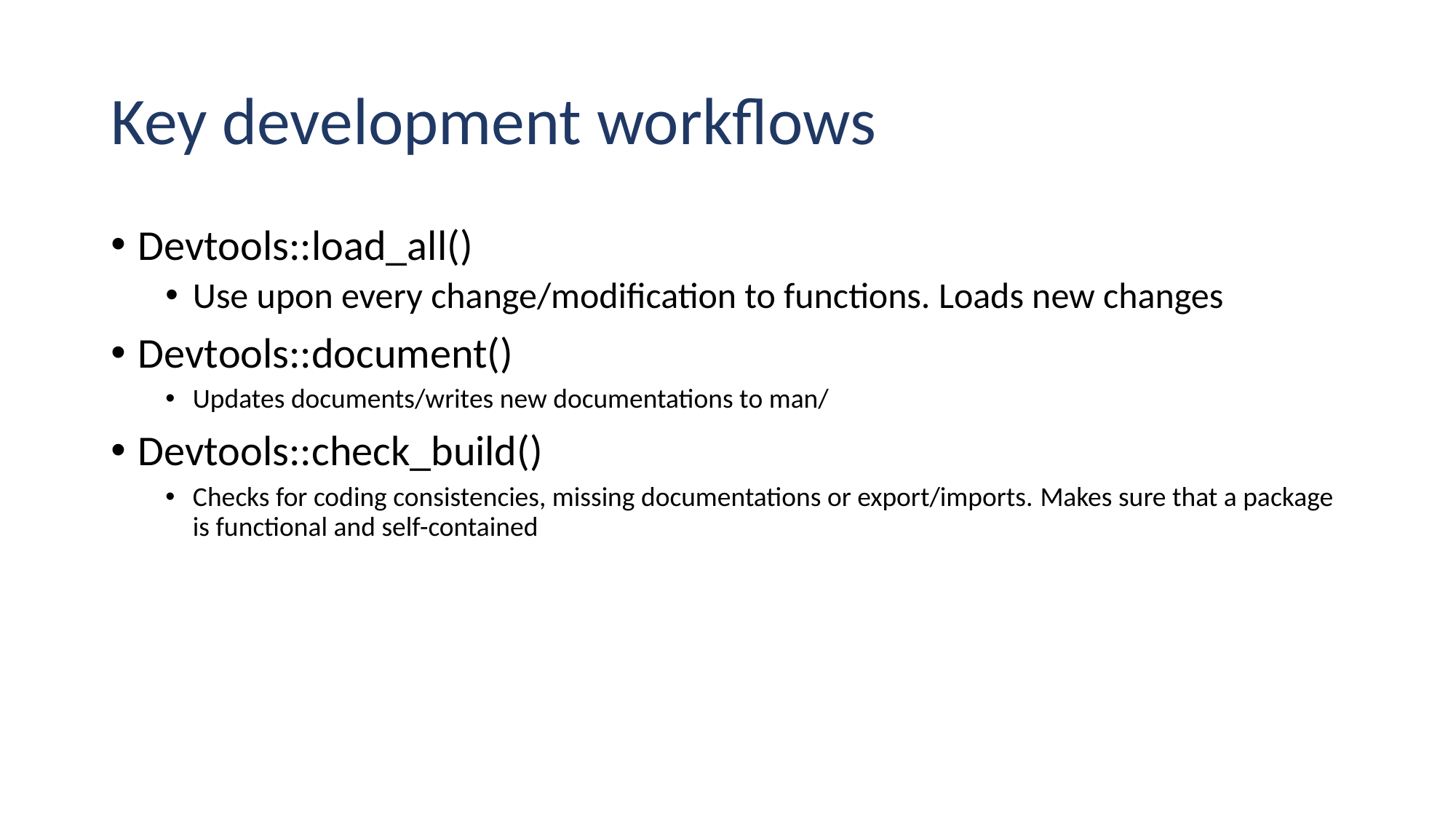

# Key development workflows
Devtools::load_all()
Use upon every change/modification to functions. Loads new changes
Devtools::document()
Updates documents/writes new documentations to man/
Devtools::check_build()
Checks for coding consistencies, missing documentations or export/imports. Makes sure that a package is functional and self-contained